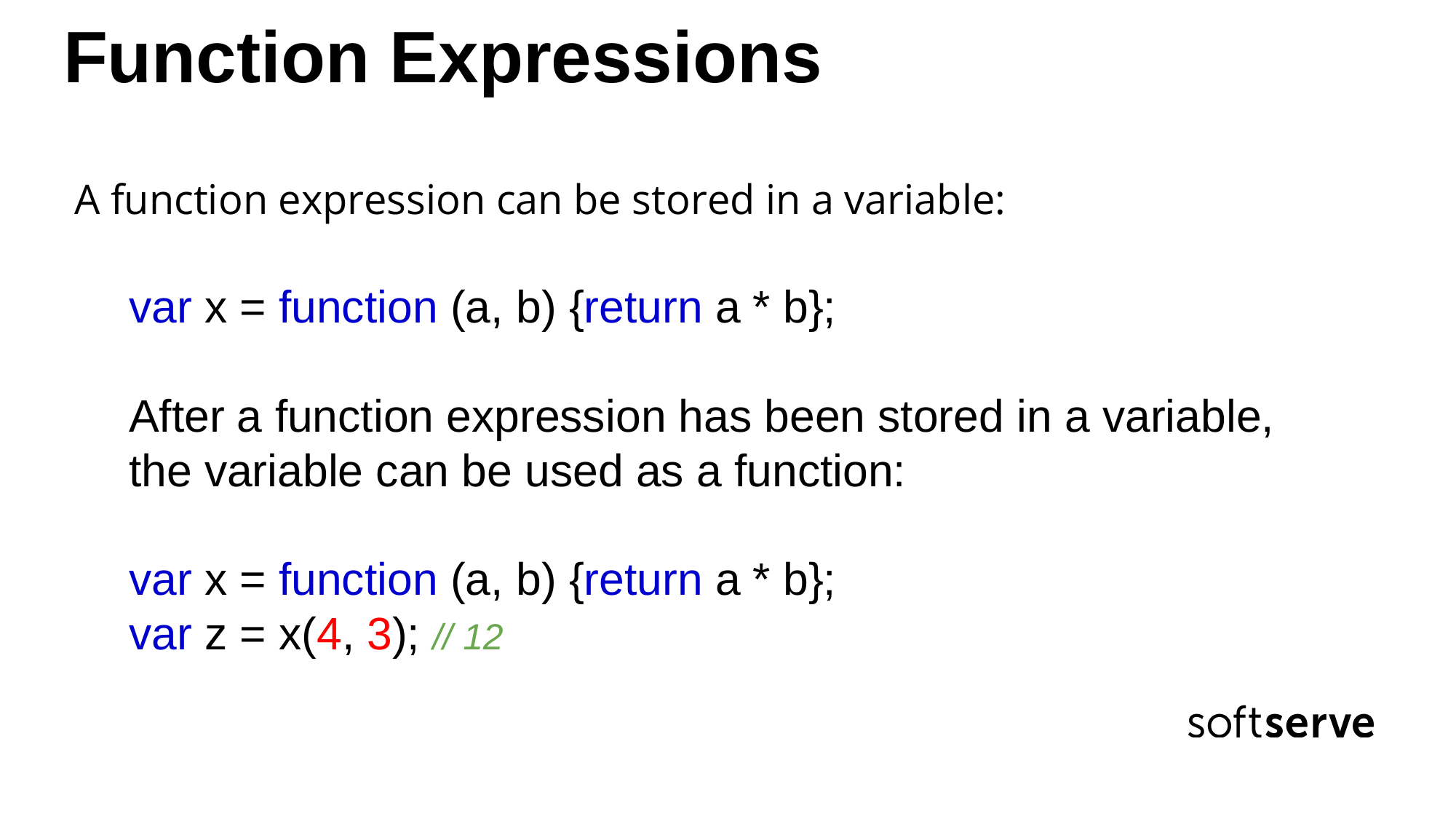

Function Expressions

A function expression can be stored in a variable:

var x = function (a, b) {return a * b};

After a function expression has been stored in a variable, the variable can be used as a function:

var x = function (a, b) {return a * b};
var z = x(4, 3); // 12